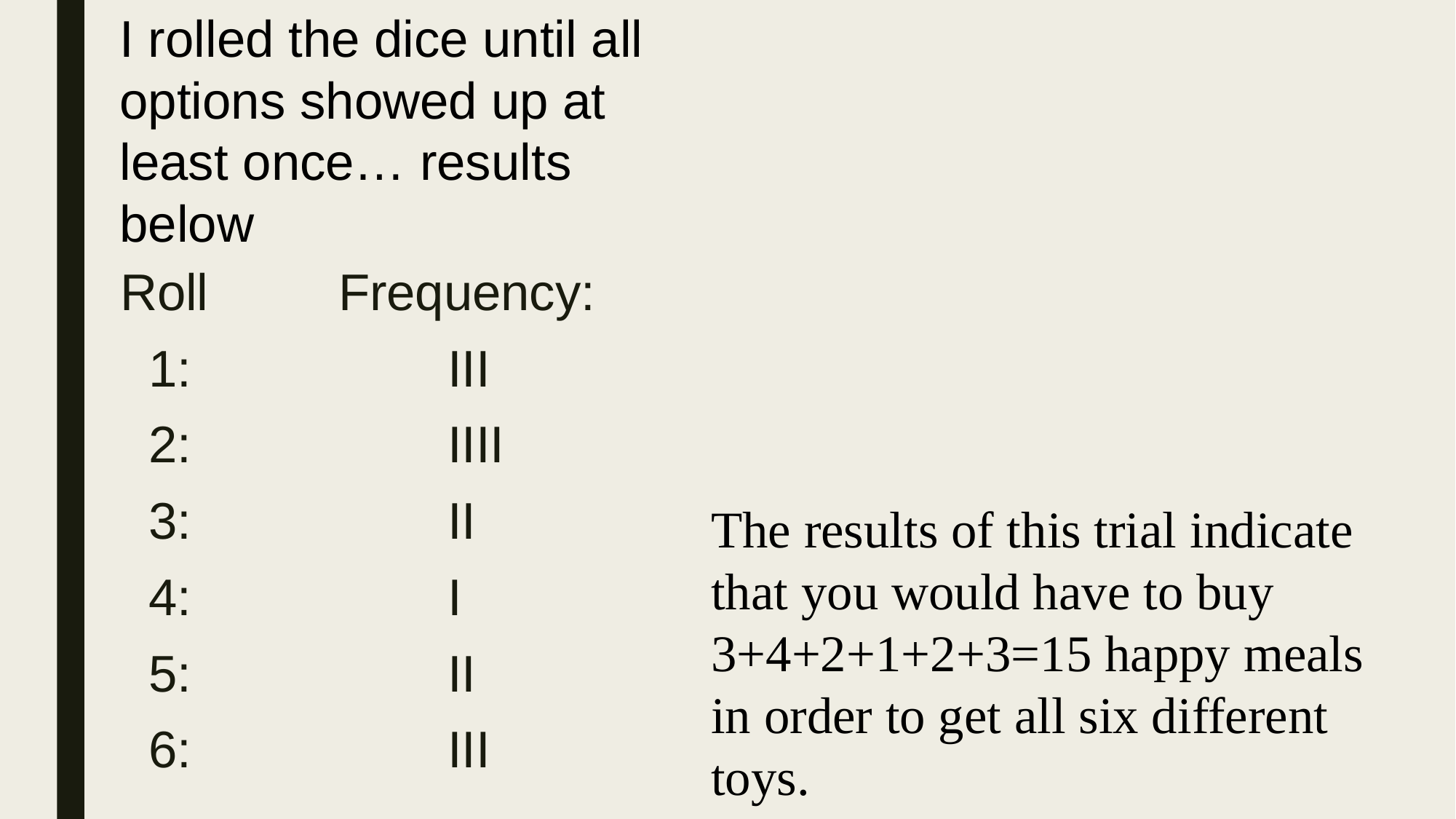

I rolled the dice until all options showed up at least once… results below
	Roll		Frequency:
	  1:			III
	  2:			IIII
	  3:			II
	  4:			I
	  5:			II
	  6:			III
The results of this trial indicate that you would have to buy 3+4+2+1+2+3=15 happy meals in order to get all six different toys.